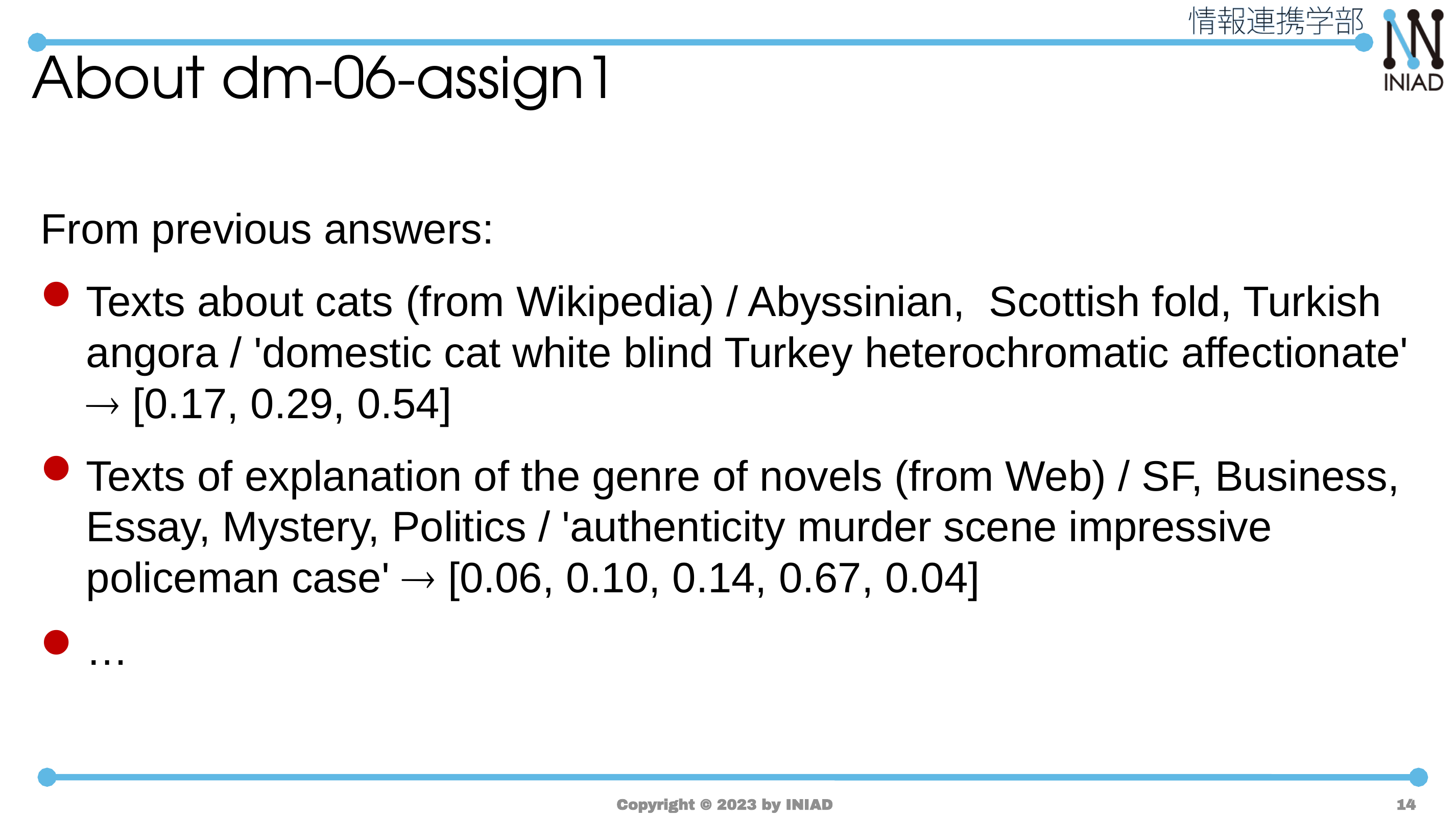

# About dm-06-assign1
From previous answers:
Texts about cats (from Wikipedia) / Abyssinian,  Scottish fold, Turkish angora / 'domestic cat white blind Turkey heterochromatic affectionate' → [0.17, 0.29, 0.54]
Texts of explanation of the genre of novels (from Web) / SF, Business, Essay, Mystery, Politics / 'authenticity murder scene impressive policeman case' → [0.06, 0.10, 0.14, 0.67, 0.04]
…
Copyright © 2023 by INIAD
14